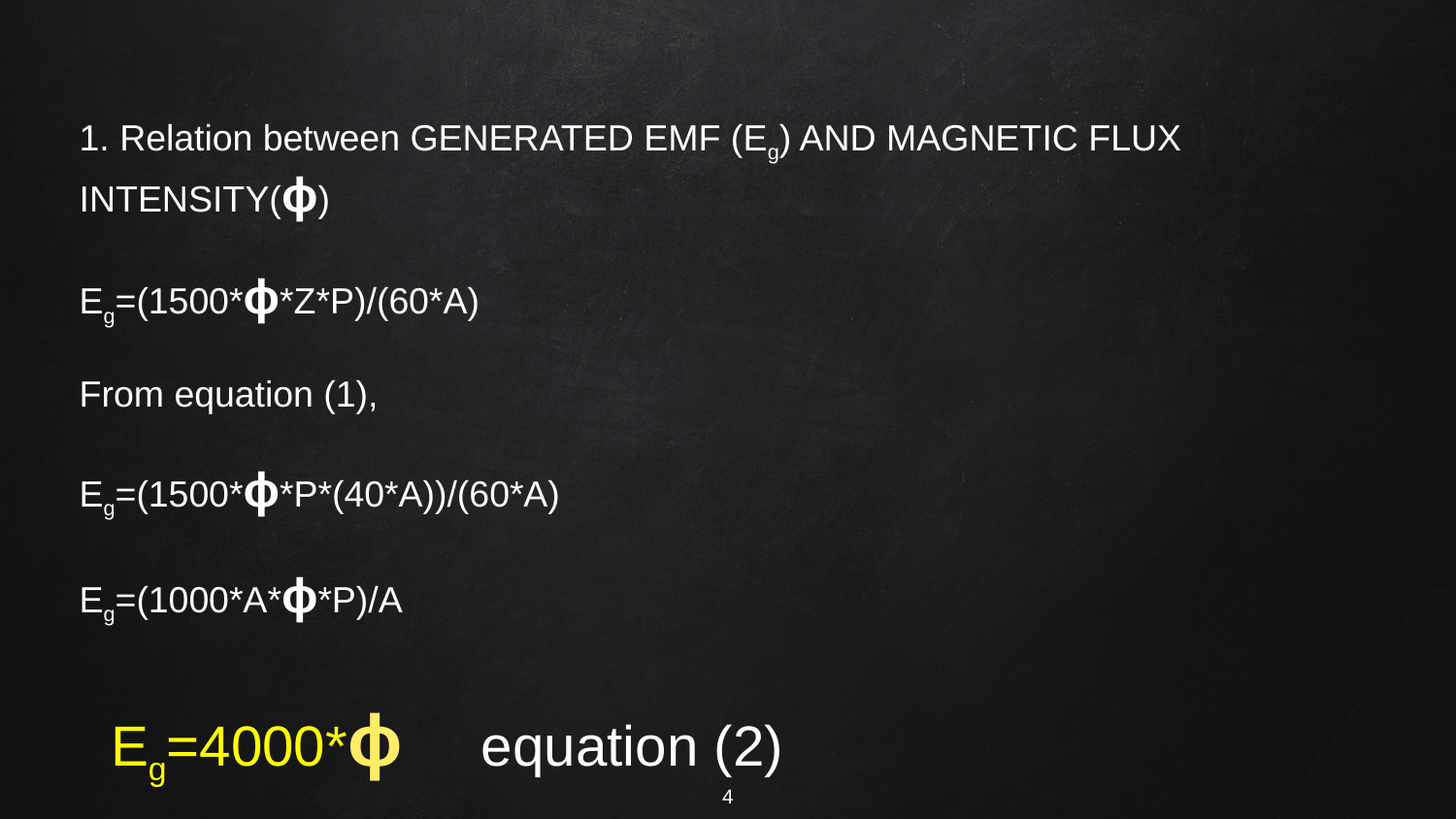

1. Relation between GENERATED EMF (Eg) AND MAGNETIC FLUX INTENSITY(ϕ)

Eg=(1500*ϕ*Z*P)/(60*A)

From equation (1),

Eg=(1500*ϕ*P*(40*A))/(60*A)

Eg=(1000*A*ϕ*P)/A

  Eg=4000*ϕ     equation (2)
4